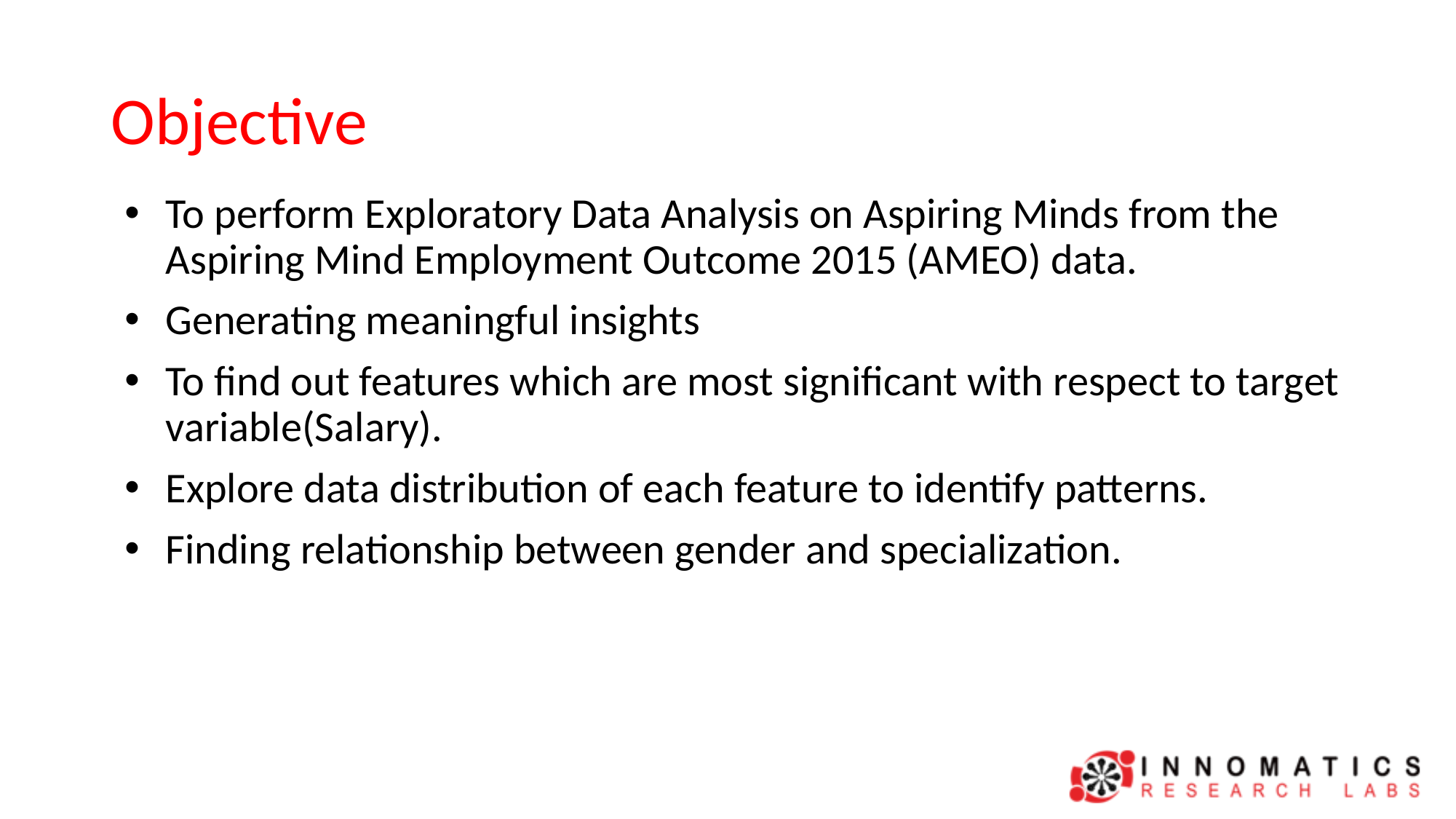

# Objective
To perform Exploratory Data Analysis on Aspiring Minds from the Aspiring Mind Employment Outcome 2015 (AMEO) data.
Generating meaningful insights
To find out features which are most significant with respect to target variable(Salary).
Explore data distribution of each feature to identify patterns.
Finding relationship between gender and specialization.